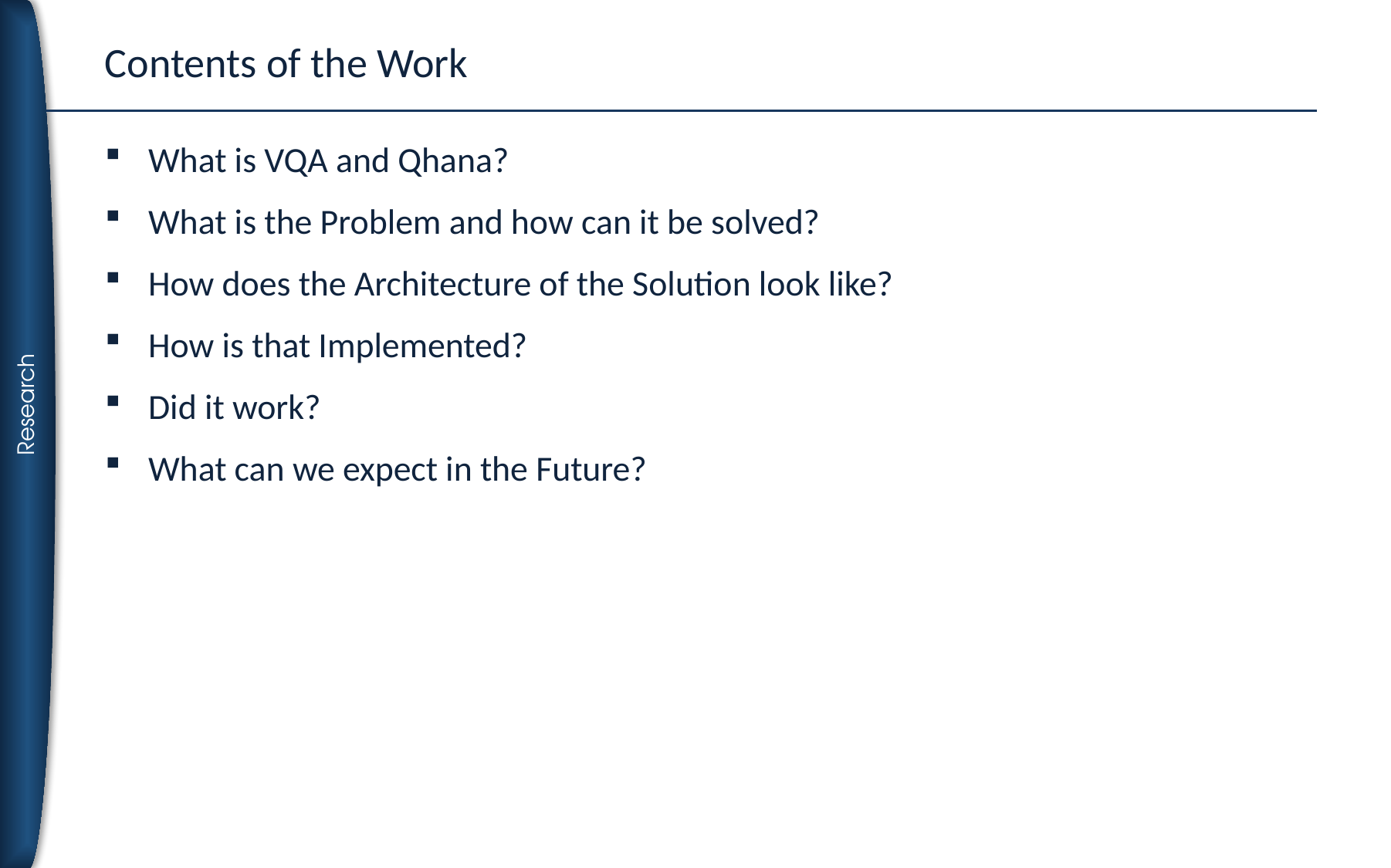

# Contents of the Work
What is VQA and Qhana?
What is the Problem and how can it be solved?
How does the Architecture of the Solution look like?
How is that Implemented?
Did it work?
What can we expect in the Future?